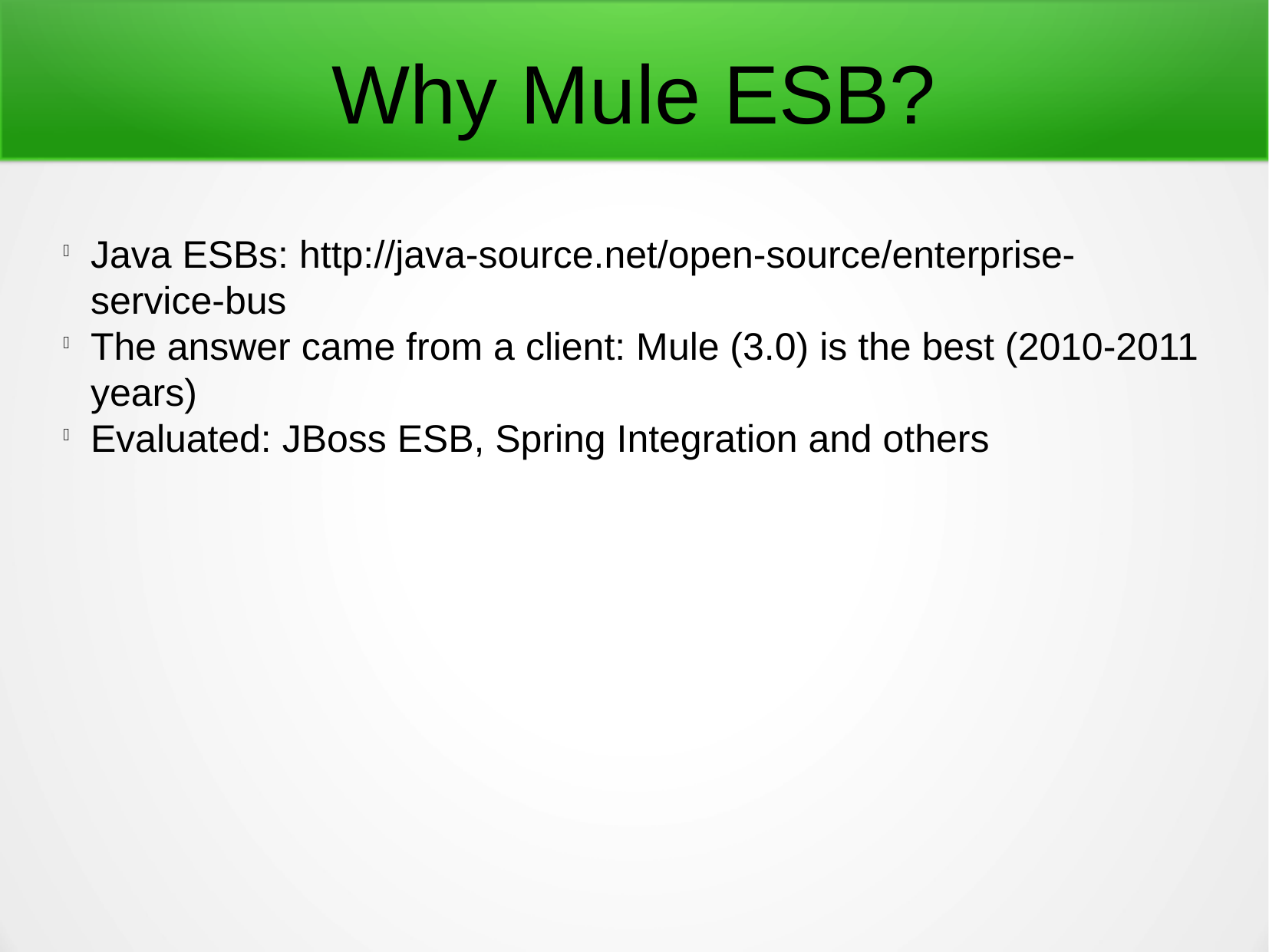

Why Mule ESB?
Java ESBs: http://java-source.net/open-source/enterprise-service-bus
The answer came from a client: Mule (3.0) is the best (2010-2011 years)
Evaluated: JBoss ESB, Spring Integration and others